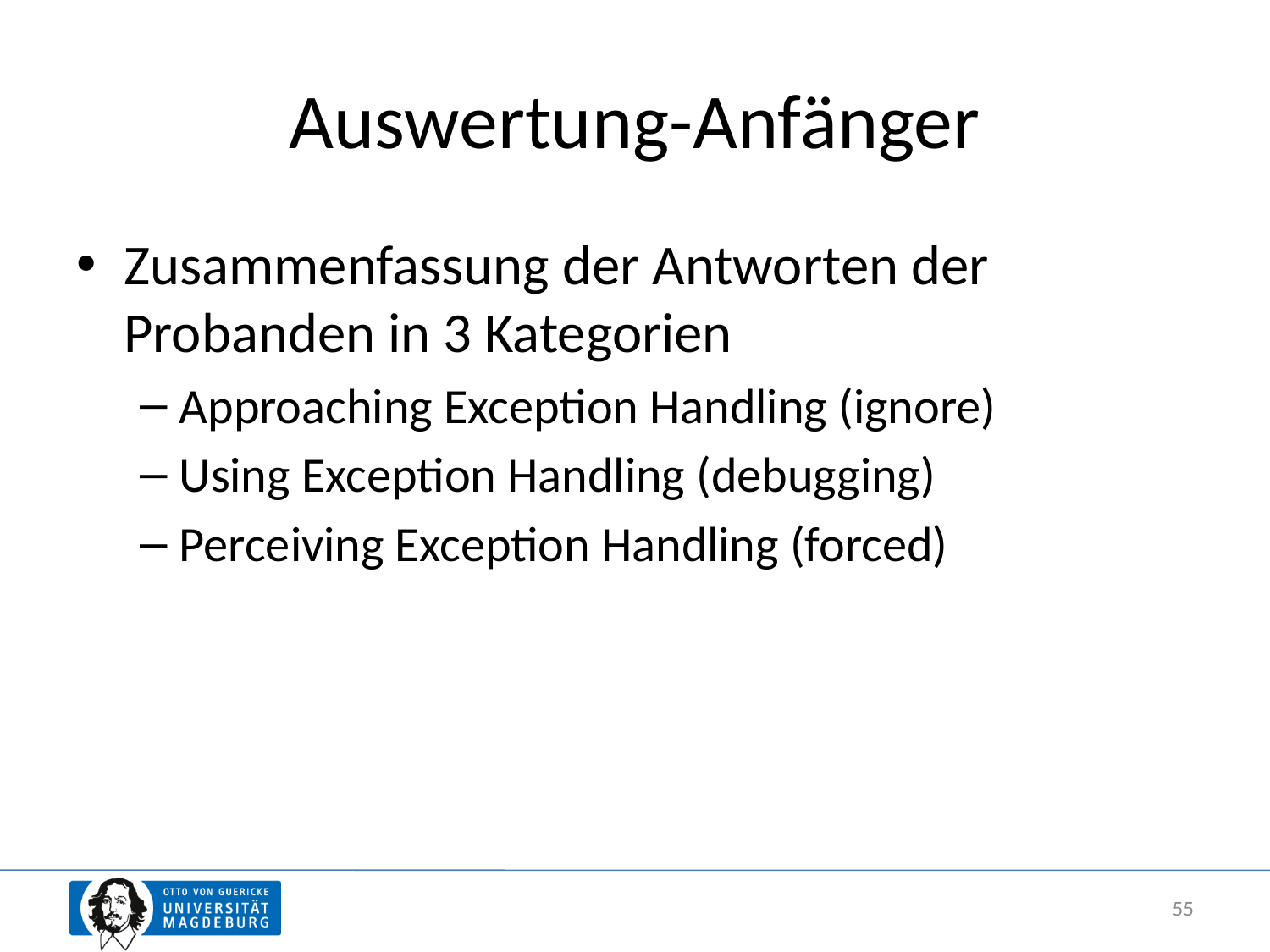

# Auswertung-Anfänger
Zusammenfassung der Antworten der Probanden in 3 Kategorien
Approaching Exception Handling (ignore)
Using Exception Handling (debugging)
Perceiving Exception Handling (forced)
55